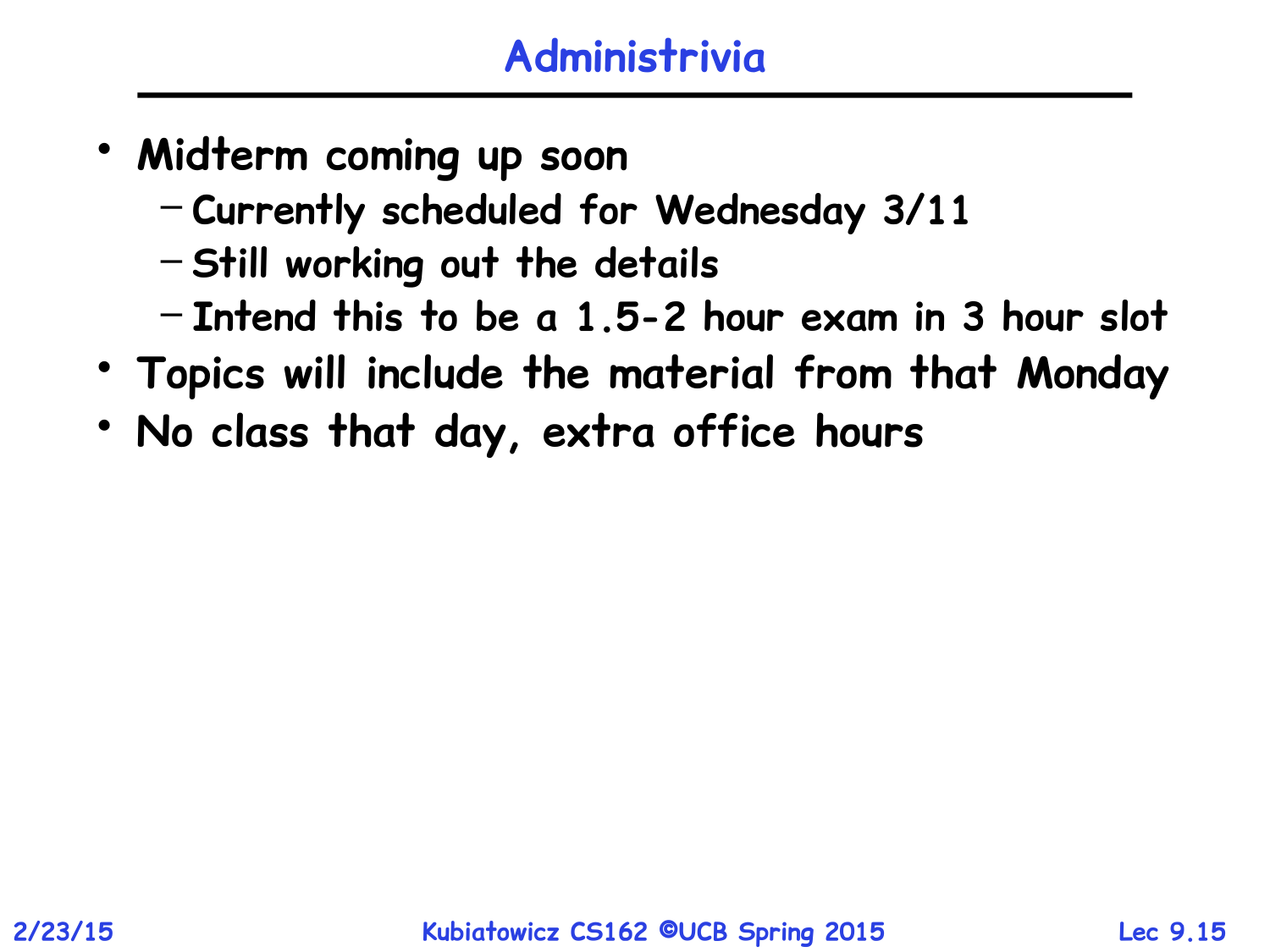

# Administrivia
Midterm coming up soon
Currently scheduled for Wednesday 3/11
Still working out the details
Intend this to be a 1.5-2 hour exam in 3 hour slot
Topics will include the material from that Monday
No class that day, extra office hours